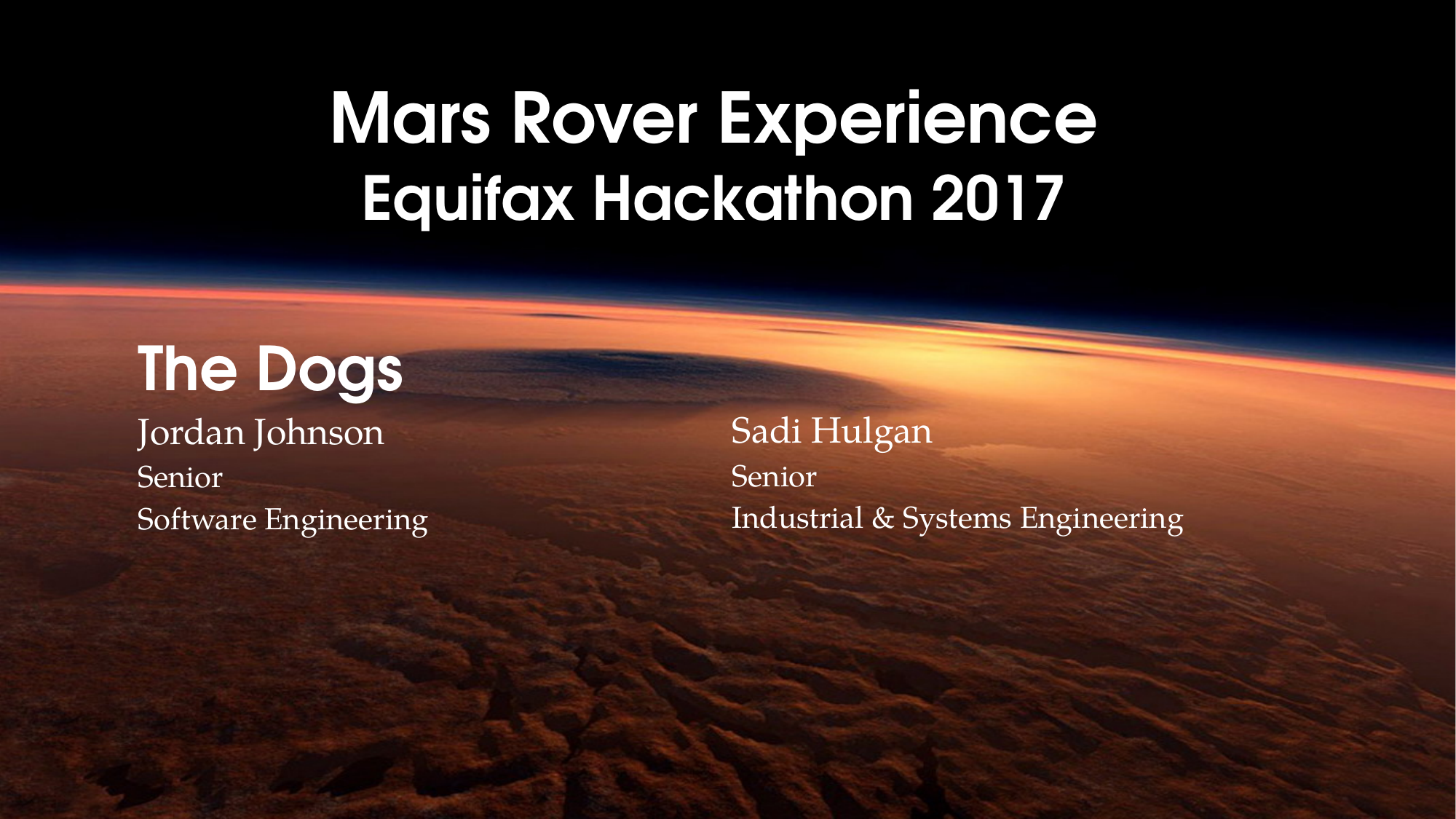

Mars Rover Experience
Equifax Hackathon 2017
# The Dogs
Sadi Hulgan
Senior
Industrial & Systems Engineering

Jordan Johnson
Senior
Software Engineering